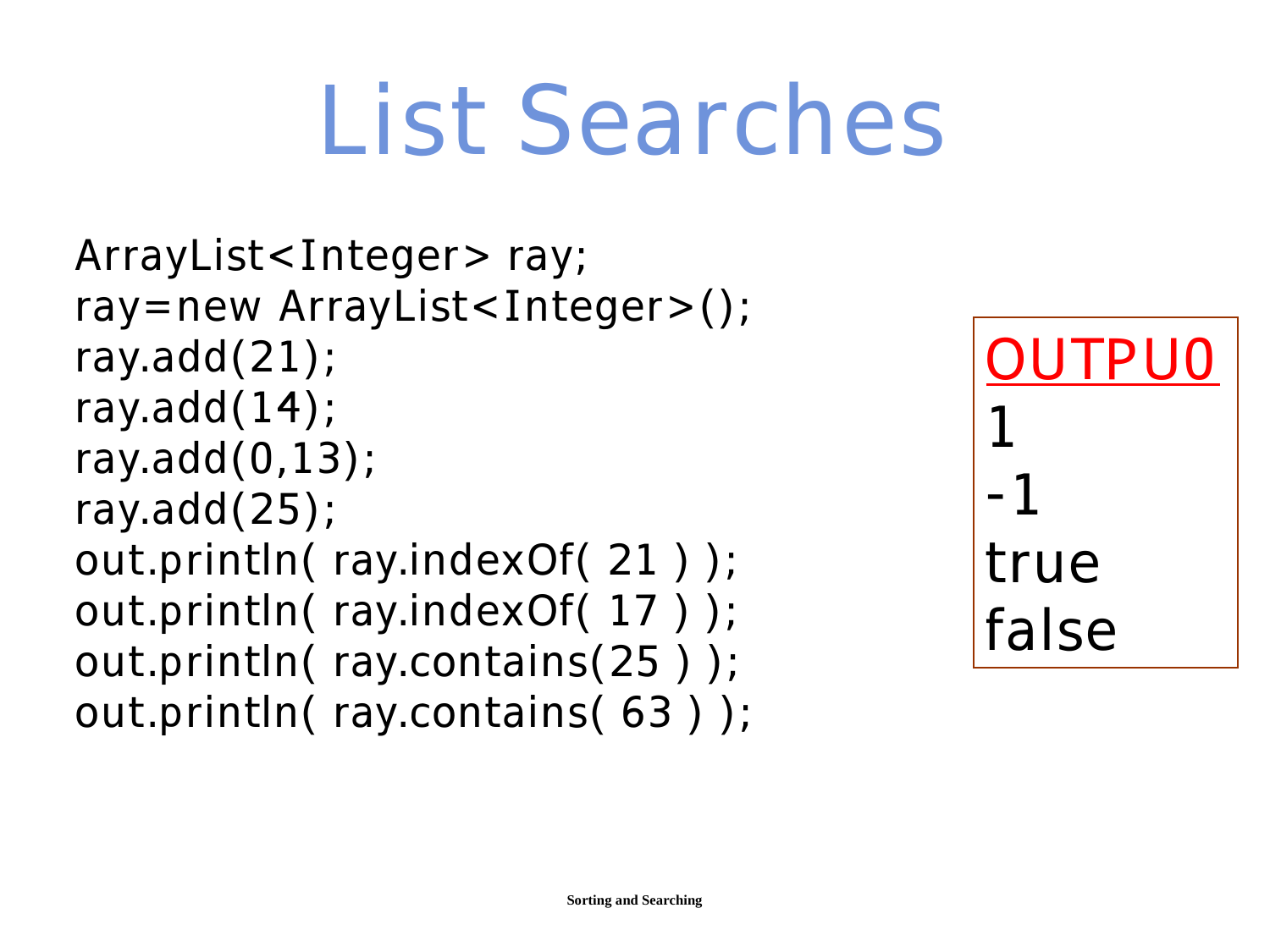

List Searches
ArrayList<Integer> ray;
ray=new ArrayList<Integer>();
ray.add(21);
ray.add(14);
ray.add(0,13);
ray.add(25);
out.println( ray.indexOf( 21 ) );
out.println( ray.indexOf( 17 ) );
out.println( ray.contains(25 ) );
out.println( ray.contains( 63 ) );
OUTPU0
1
-1
true
false
Sorting and Searching